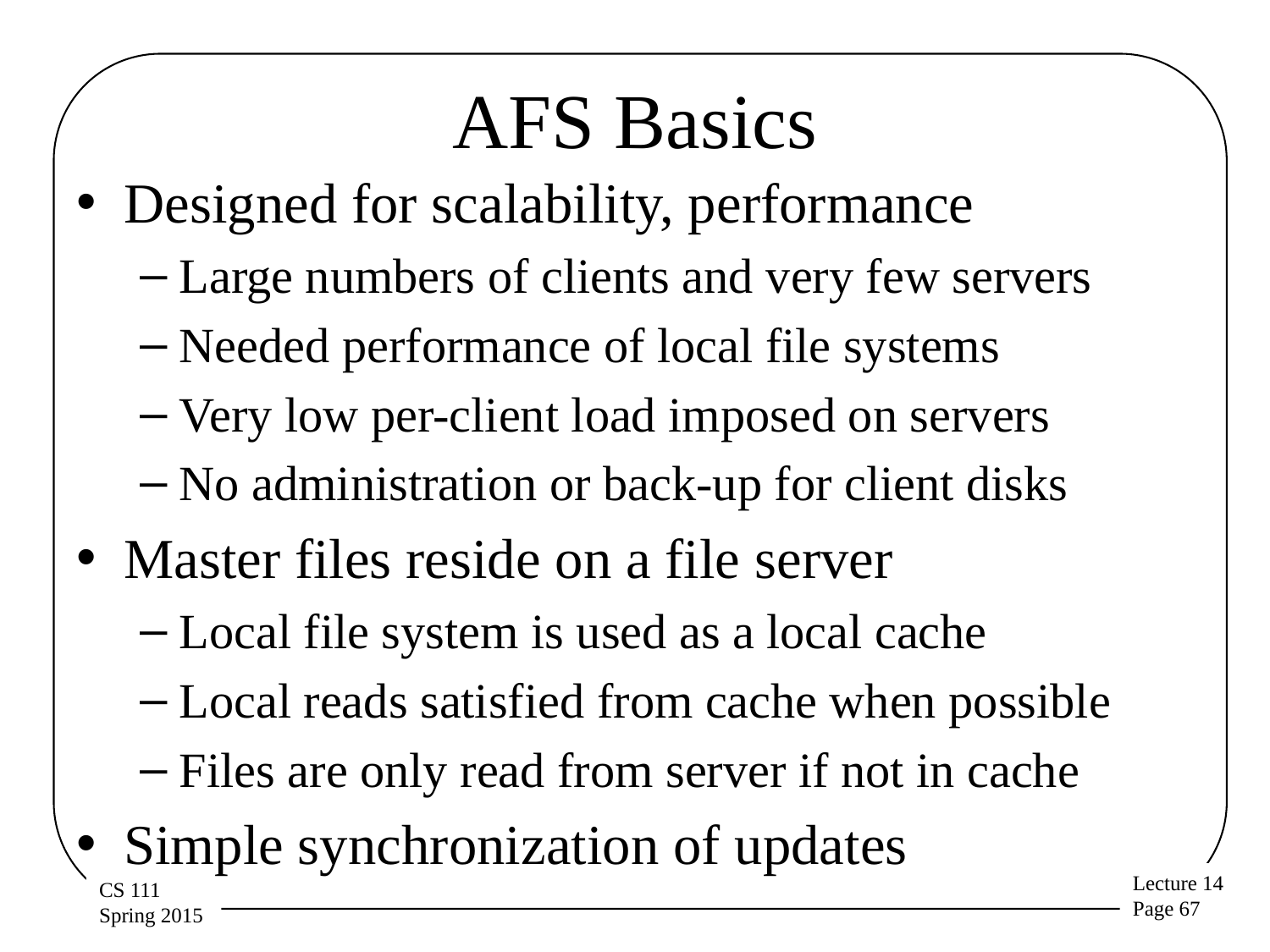

# AFS Basics
Designed for scalability, performance
Large numbers of clients and very few servers
Needed performance of local file systems
Very low per-client load imposed on servers
No administration or back-up for client disks
Master files reside on a file server
Local file system is used as a local cache
Local reads satisfied from cache when possible
Files are only read from server if not in cache
Simple synchronization of updates